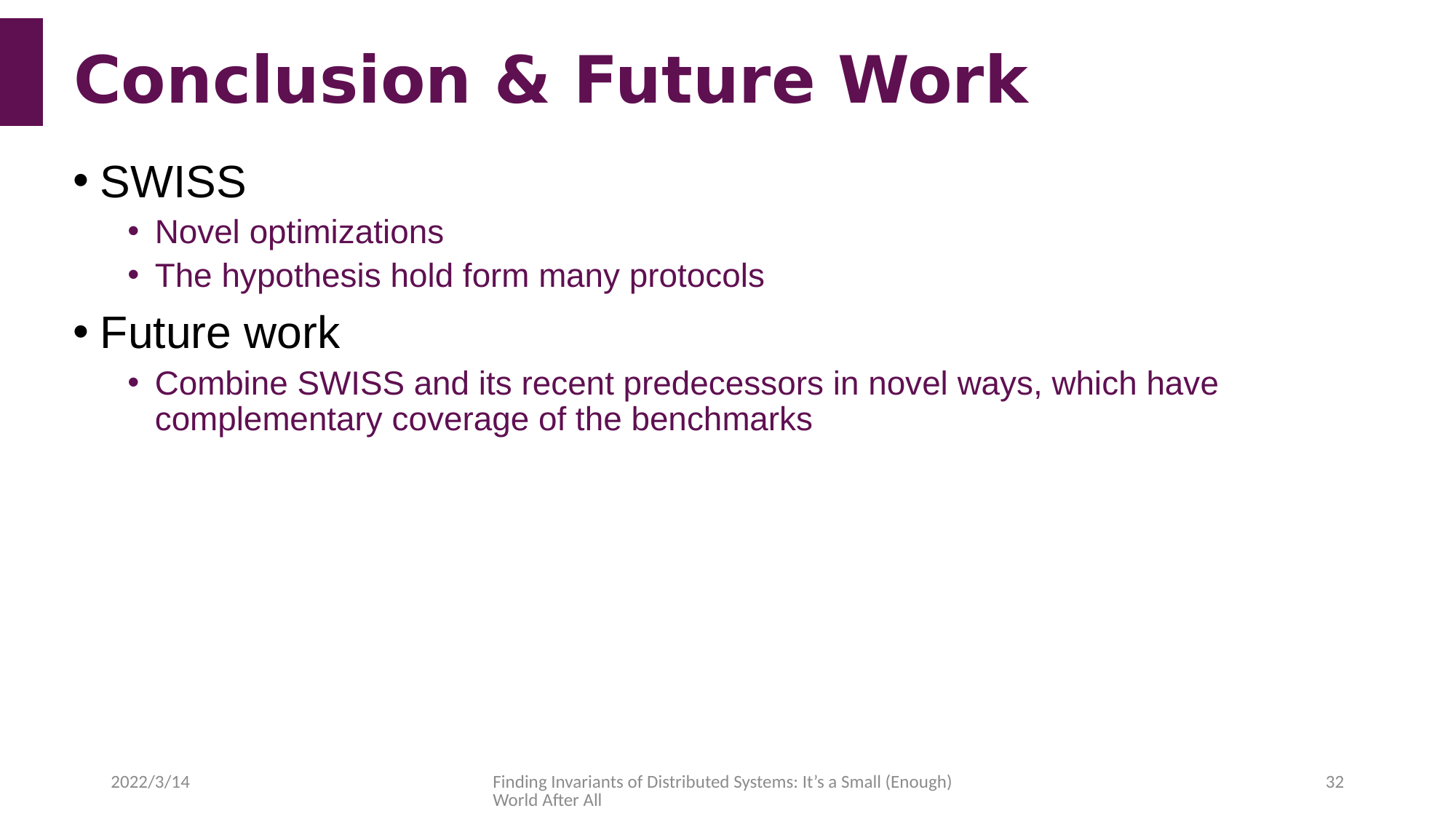

# Conclusion & Future Work
SWISS
Novel optimizations
The hypothesis hold form many protocols
Future work
Combine SWISS and its recent predecessors in novel ways, which have complementary coverage of the benchmarks
2022/3/14
Finding Invariants of Distributed Systems: It’s a Small (Enough) World After All
32